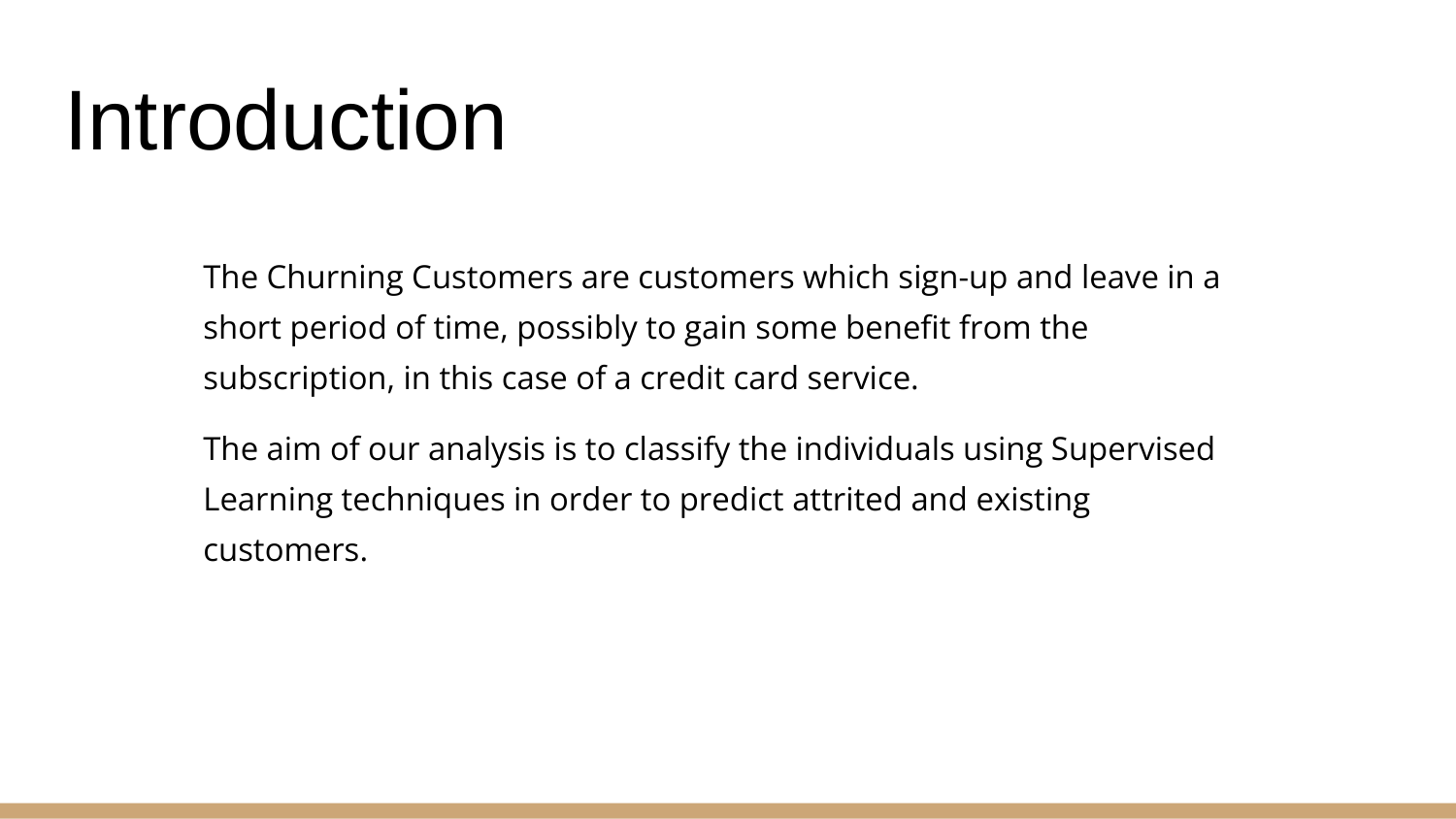

# Introduction
The Churning Customers are customers which sign-up and leave in a short period of time, possibly to gain some benefit from the subscription, in this case of a credit card service.
The aim of our analysis is to classify the individuals using Supervised Learning techniques in order to predict attrited and existing customers.